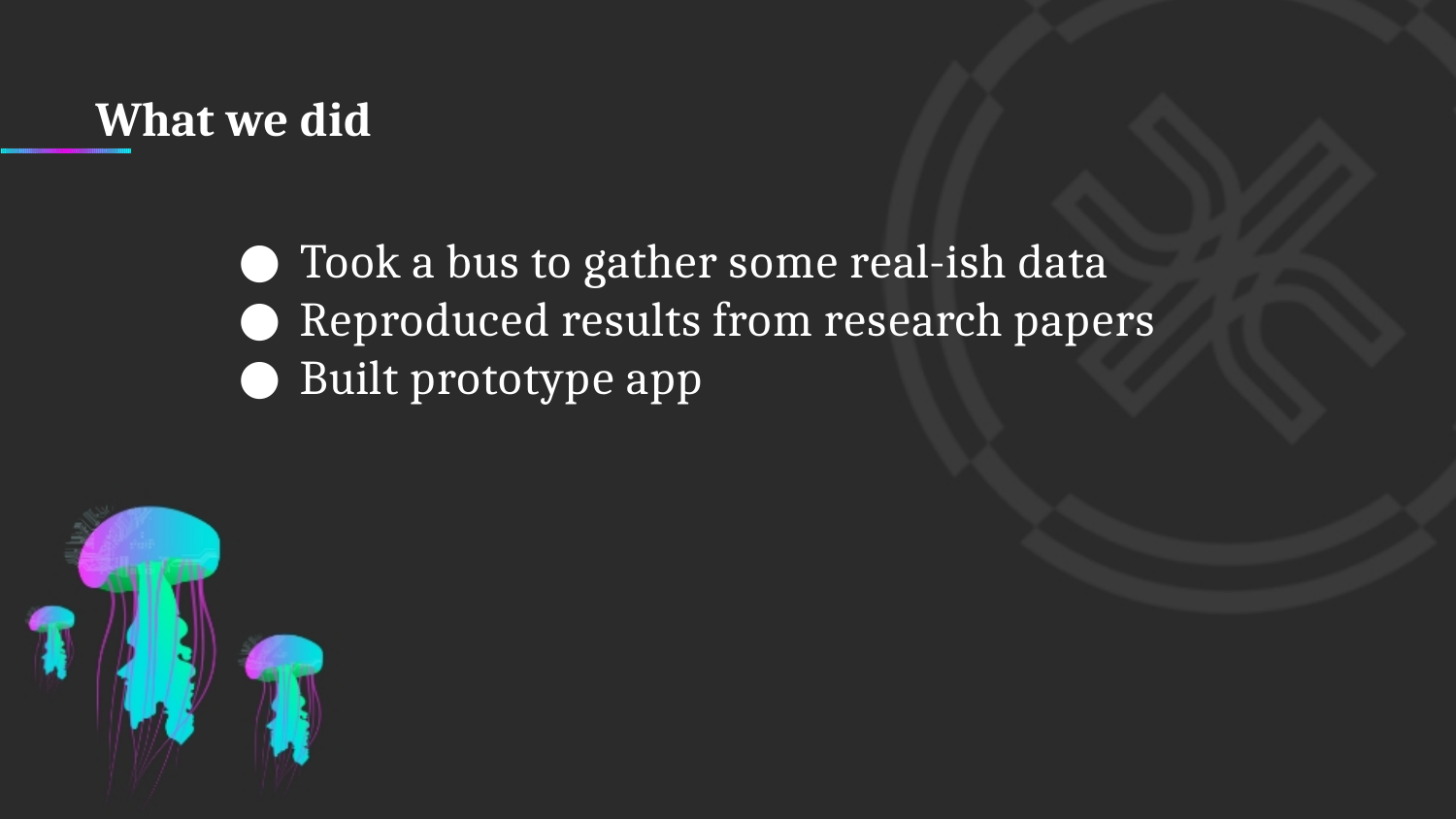

What we did

Took a bus to gather some real-ish data
Reproduced results from research papers
Built prototype app